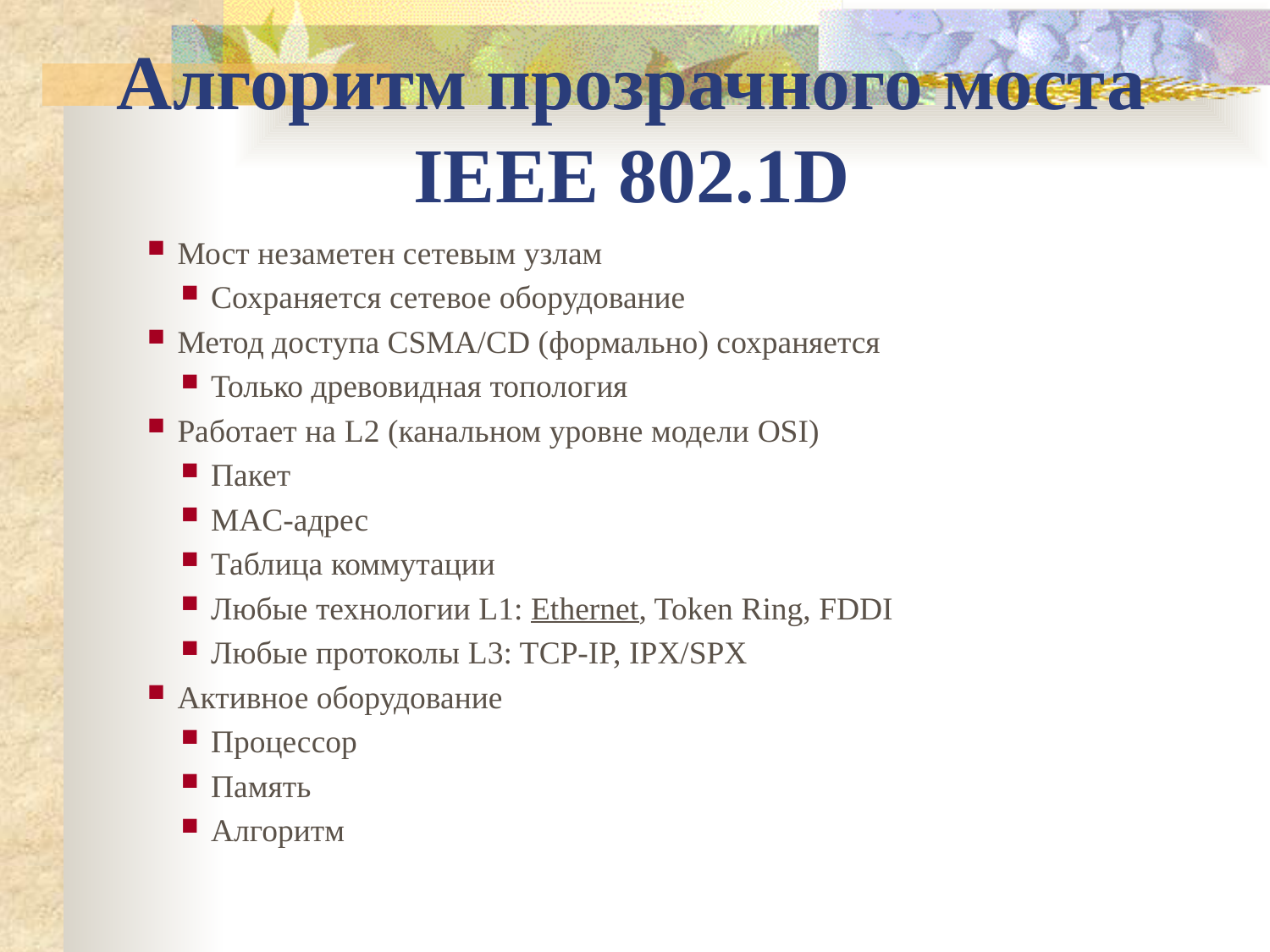

Алгоритм прозрачного моста
IEEE 802.1D
Мост незаметен сетевым узлам
Сохраняется сетевое оборудование
Метод доступа CSMA/CD (формально) сохраняется
Только древовидная топология
Работает на L2 (канальном уровне модели OSI)
Пакет
MAC-адрес
Таблица коммутации
Любые технологии L1: Ethernet, Token Ring, FDDI
Любые протоколы L3: TCP-IP, IPX/SPX
Активное оборудование
Процессор
Память
Алгоритм